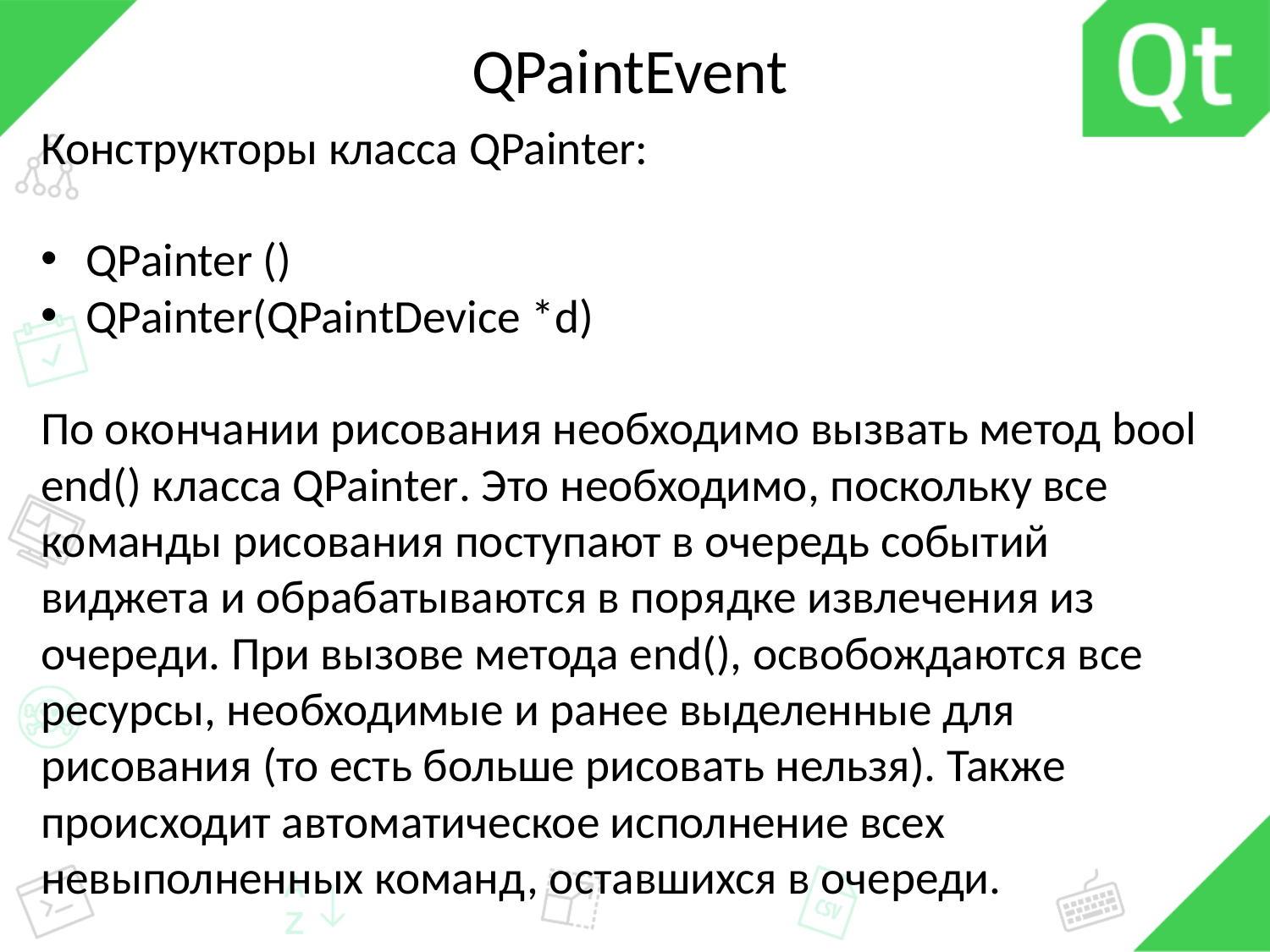

# QPaintEvent
Конструкторы класса QPainter:

QPainter ()
QPainter(QPaintDevice *d)

По окончании рисования необходимо вызвать метод bool end() класса QPainter. Это необходимо, поскольку все команды рисования поступают в очередь событий виджета и обрабатываются в порядке извлечения из очереди. При вызове метода end(), освобождаются все ресурсы, необходимые и ранее выделенные для рисования (то есть больше рисовать нельзя). Также происходит автоматическое исполнение всех невыполненных команд, оставшихся в очереди.